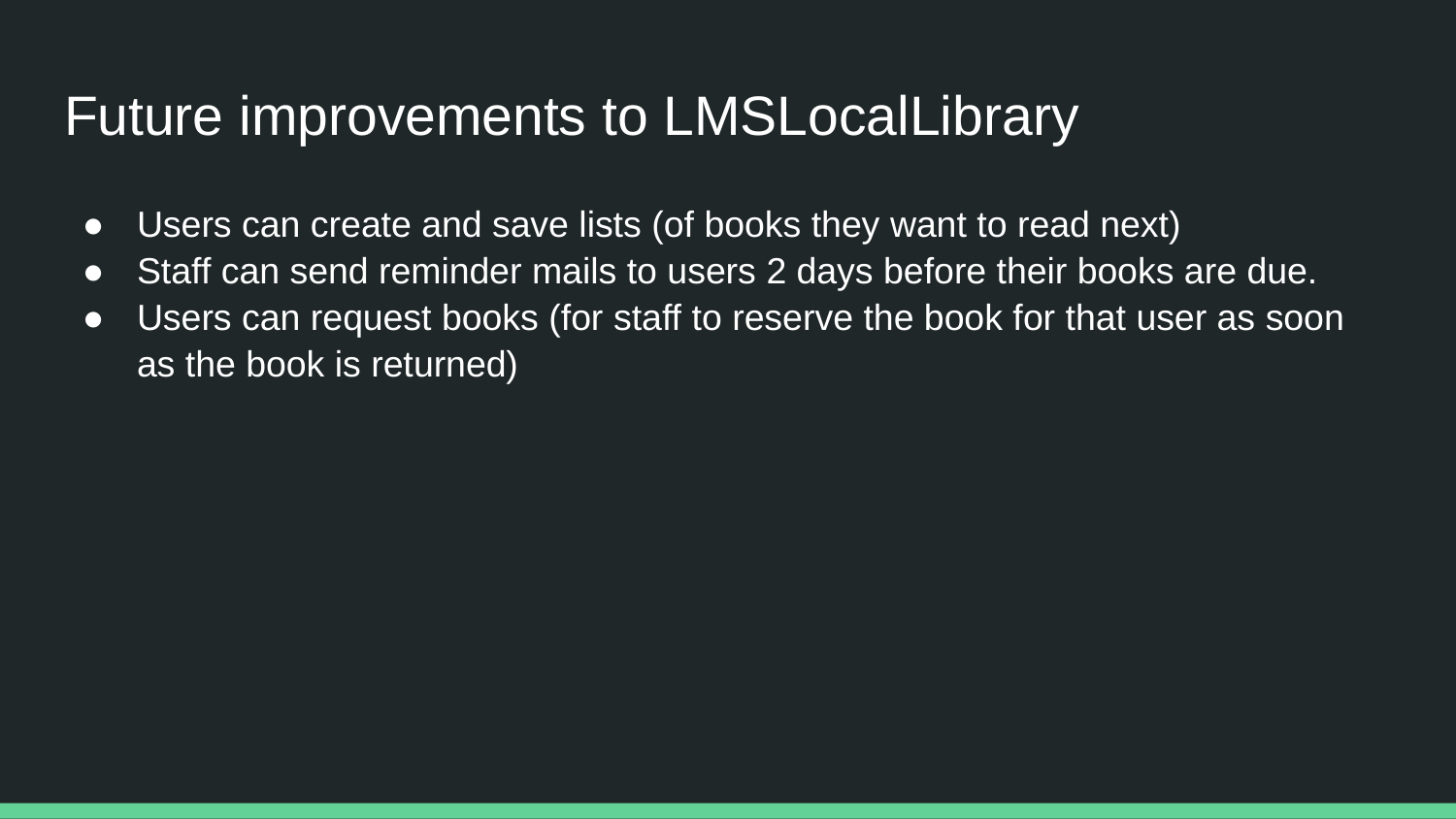

# Future improvements to LMSLocalLibrary
Users can create and save lists (of books they want to read next)
Staff can send reminder mails to users 2 days before their books are due.
Users can request books (for staff to reserve the book for that user as soon as the book is returned)